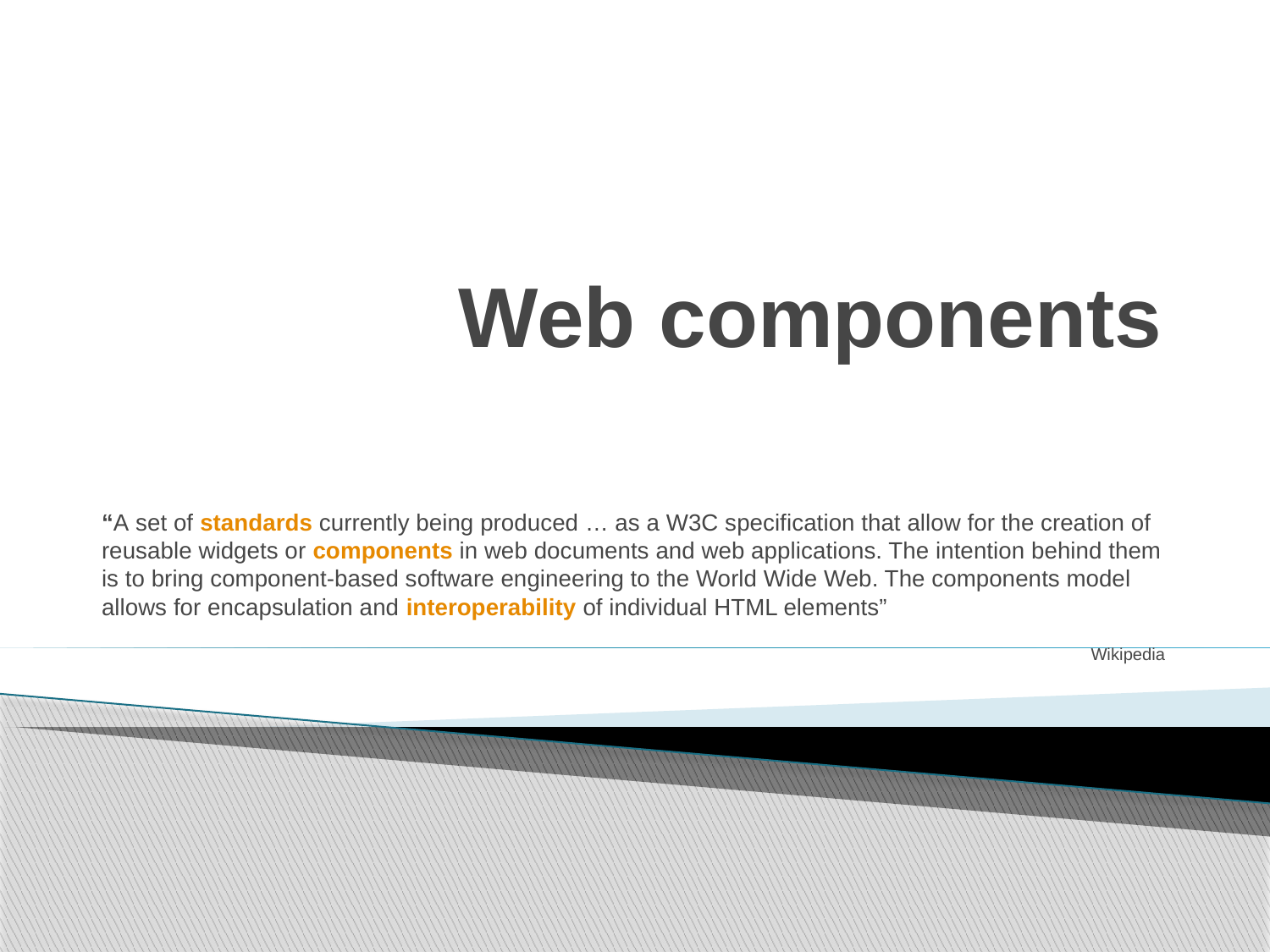

# Web components
“A set of standards currently being produced … as a W3C specification that allow for the creation of reusable widgets or components in web documents and web applications. The intention behind them is to bring component-based software engineering to the World Wide Web. The components model allows for encapsulation and interoperability of individual HTML elements”
Wikipedia